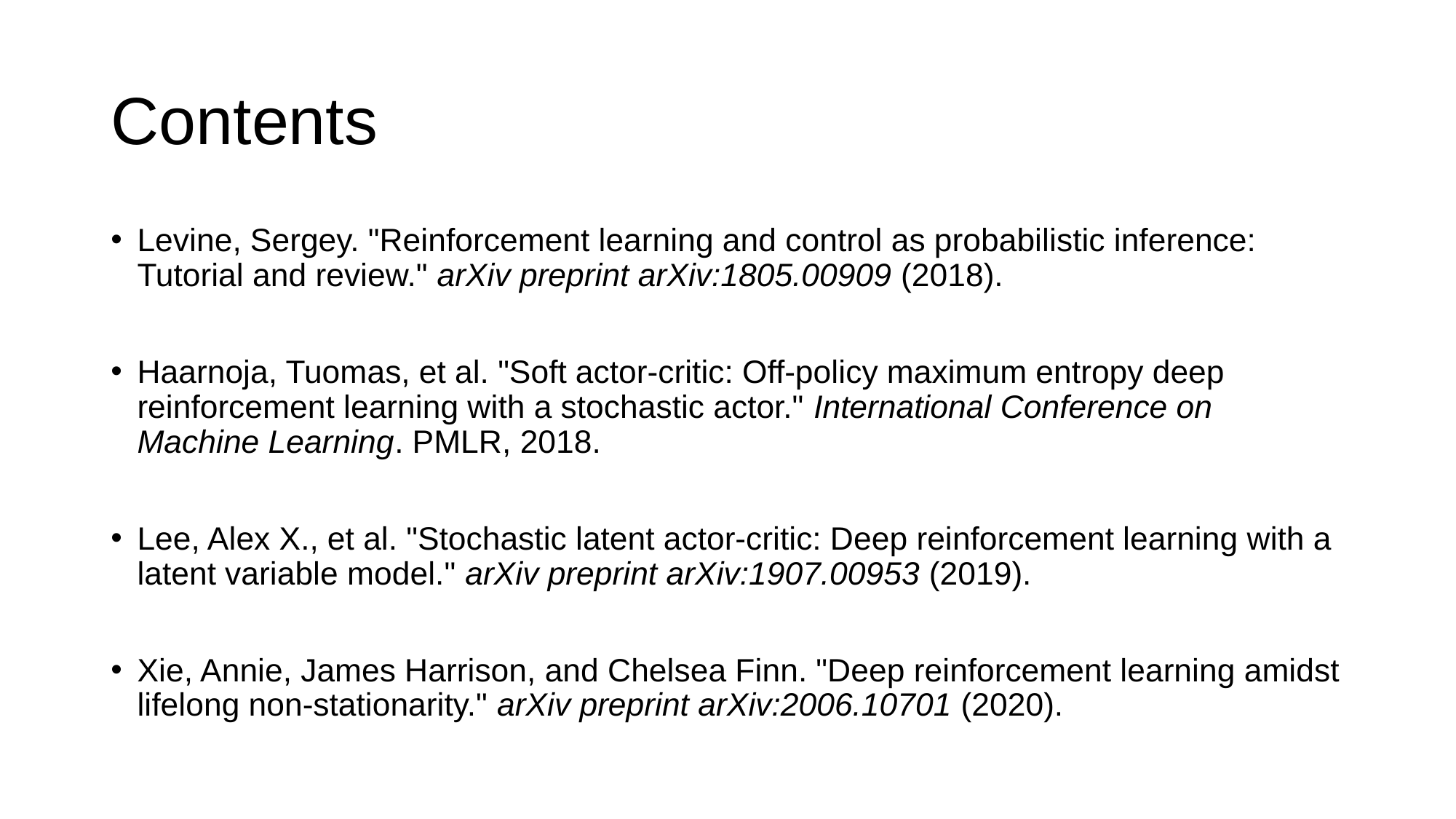

# Contents
Levine, Sergey. "Reinforcement learning and control as probabilistic inference: Tutorial and review." arXiv preprint arXiv:1805.00909 (2018).

Haarnoja, Tuomas, et al. "Soft actor-critic: Off-policy maximum entropy deep reinforcement learning with a stochastic actor." International Conference on Machine Learning. PMLR, 2018.

Lee, Alex X., et al. "Stochastic latent actor-critic: Deep reinforcement learning with a latent variable model." arXiv preprint arXiv:1907.00953 (2019).

Xie, Annie, James Harrison, and Chelsea Finn. "Deep reinforcement learning amidst lifelong non-stationarity." arXiv preprint arXiv:2006.10701 (2020).